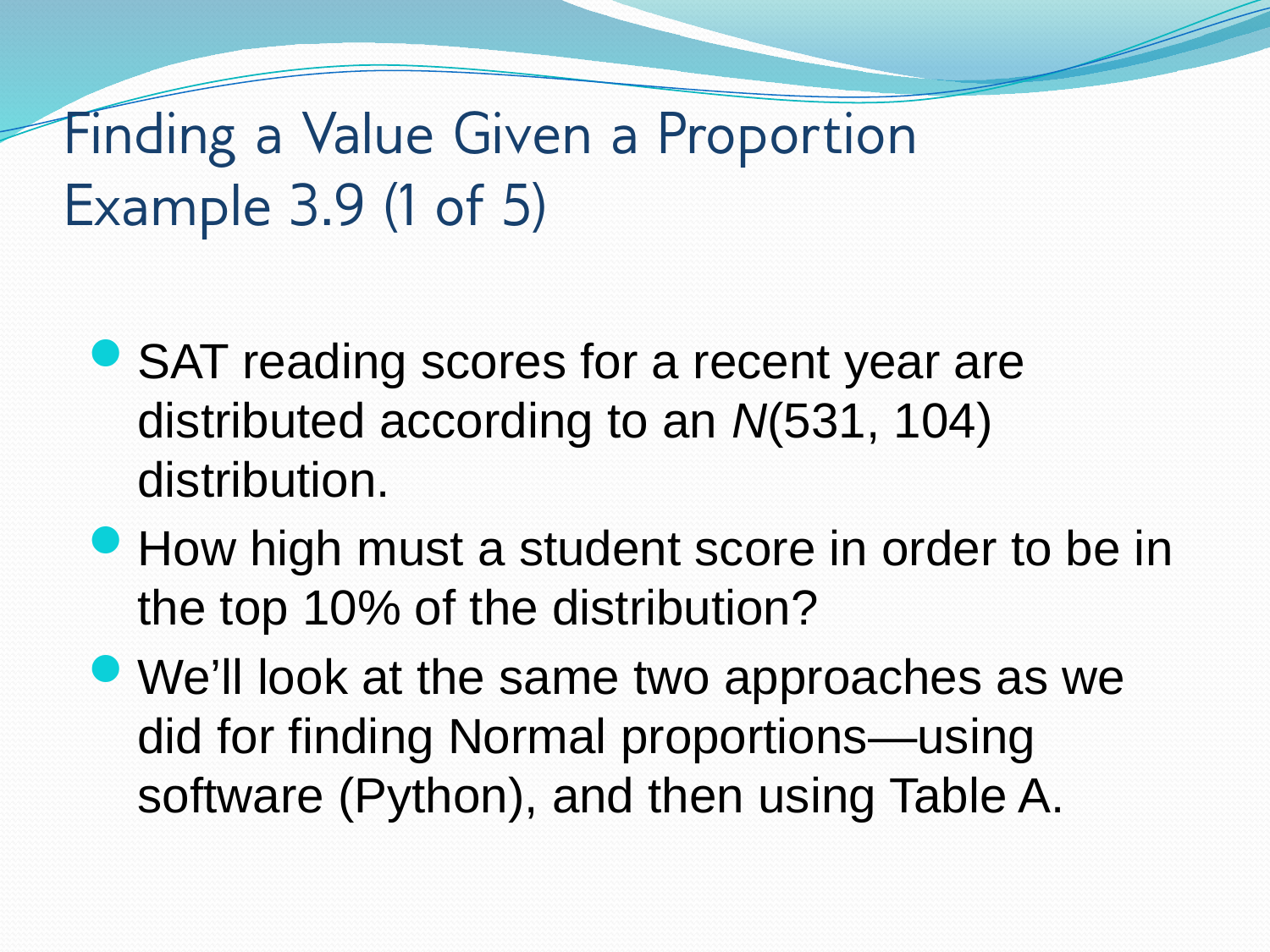

# Finding a Value Given a Proportion Example 3.9 (1 of 5)
SAT reading scores for a recent year are distributed according to an N(531, 104) distribution.
How high must a student score in order to be in the top 10% of the distribution?
We’ll look at the same two approaches as we did for finding Normal proportions—using software (Python), and then using Table A.